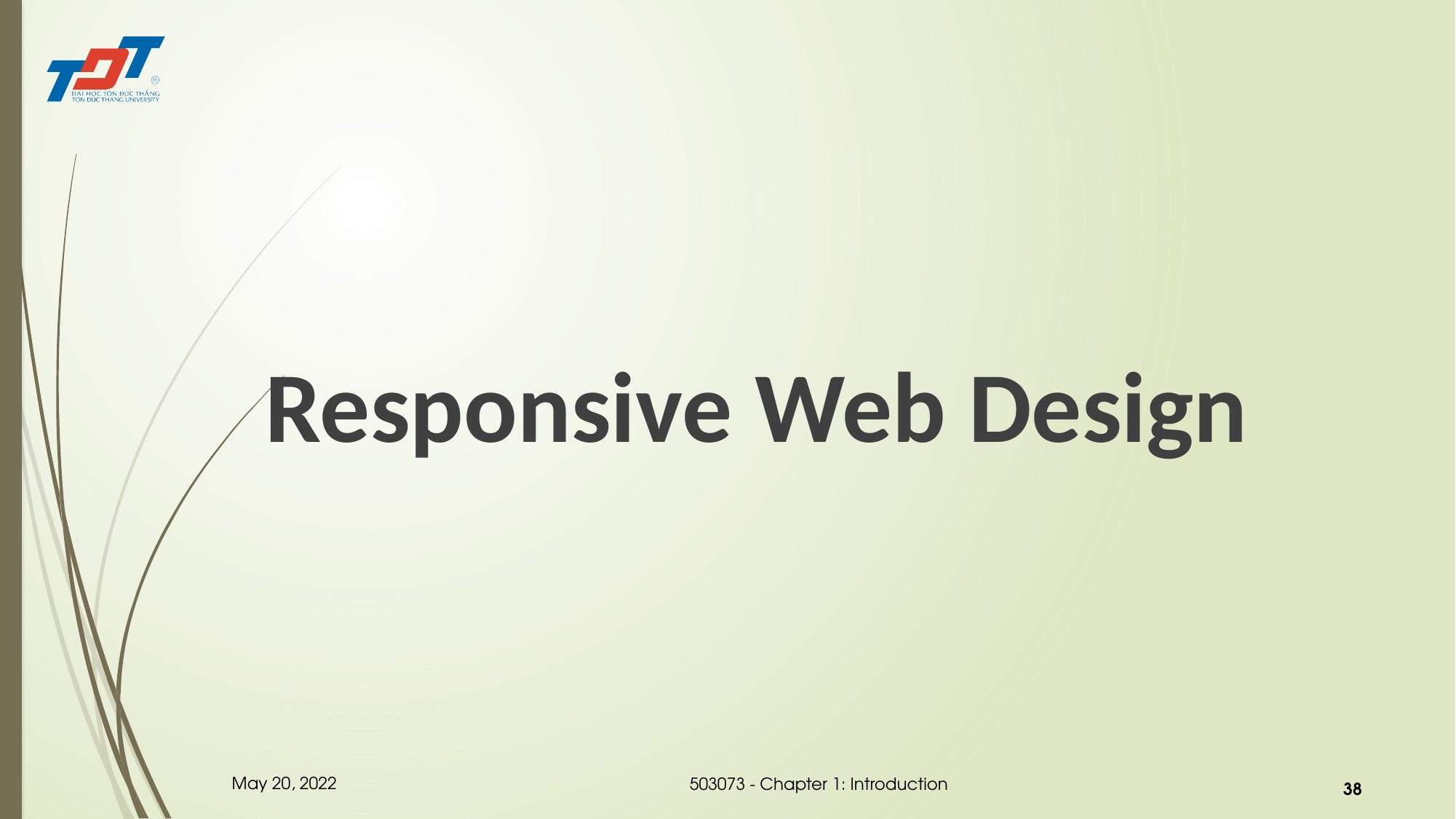

#
Responsive Web Design
May 20, 2022
38
503073 - Chapter 1: Introduction